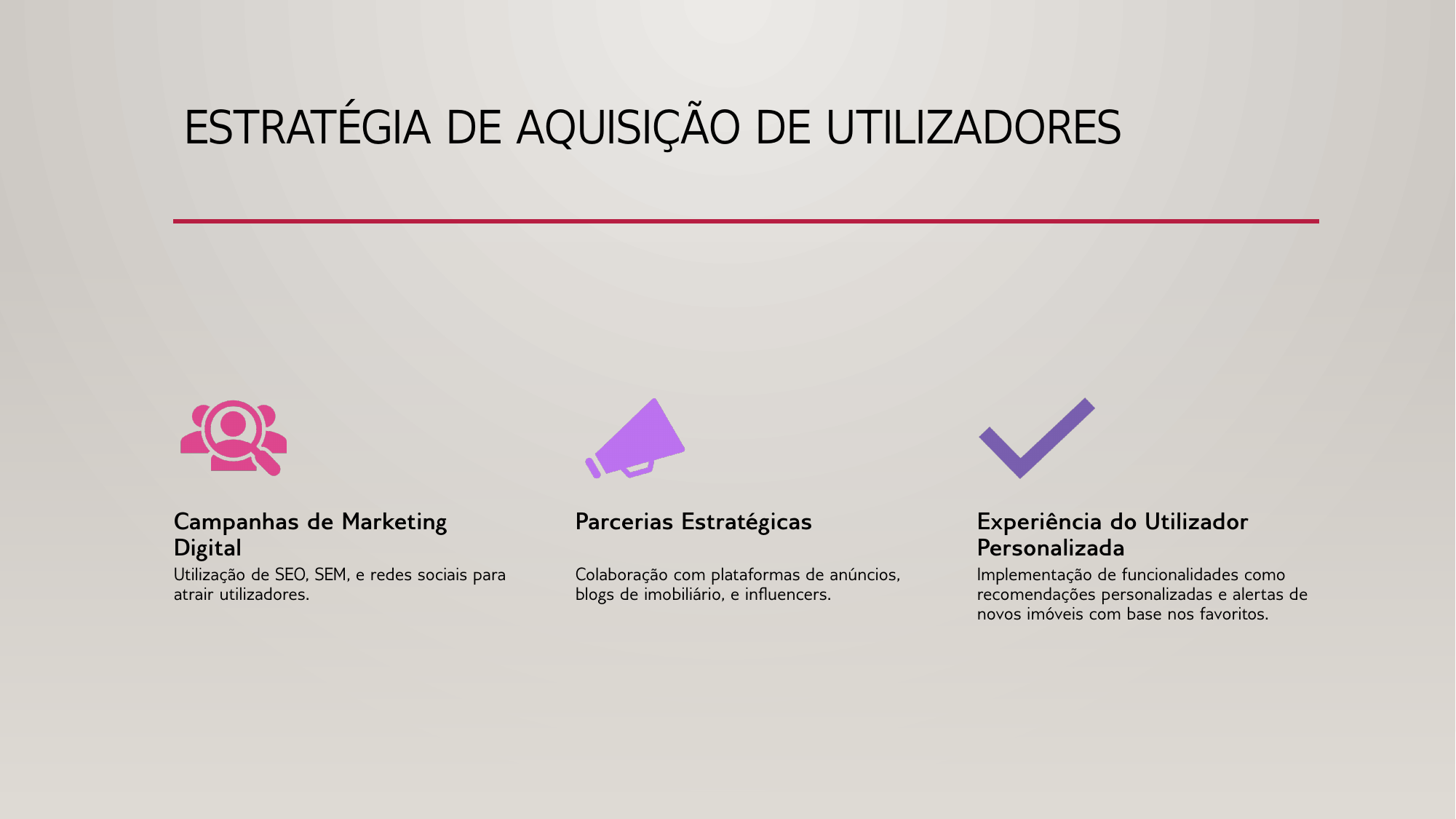

# Estratégia de Aquisição de Utilizadores

Campanhas de Marketing Digital
Utilização de SEO, SEM, e redes sociais para atrair utilizadores.
Parcerias Estratégicas
Colaboração com plataformas de anúncios, blogs de imobiliário, e influencers.
Experiência do Utilizador Personalizada
Implementação de funcionalidades como recomendações personalizadas e alertas de novos imóveis com base nos favoritos.